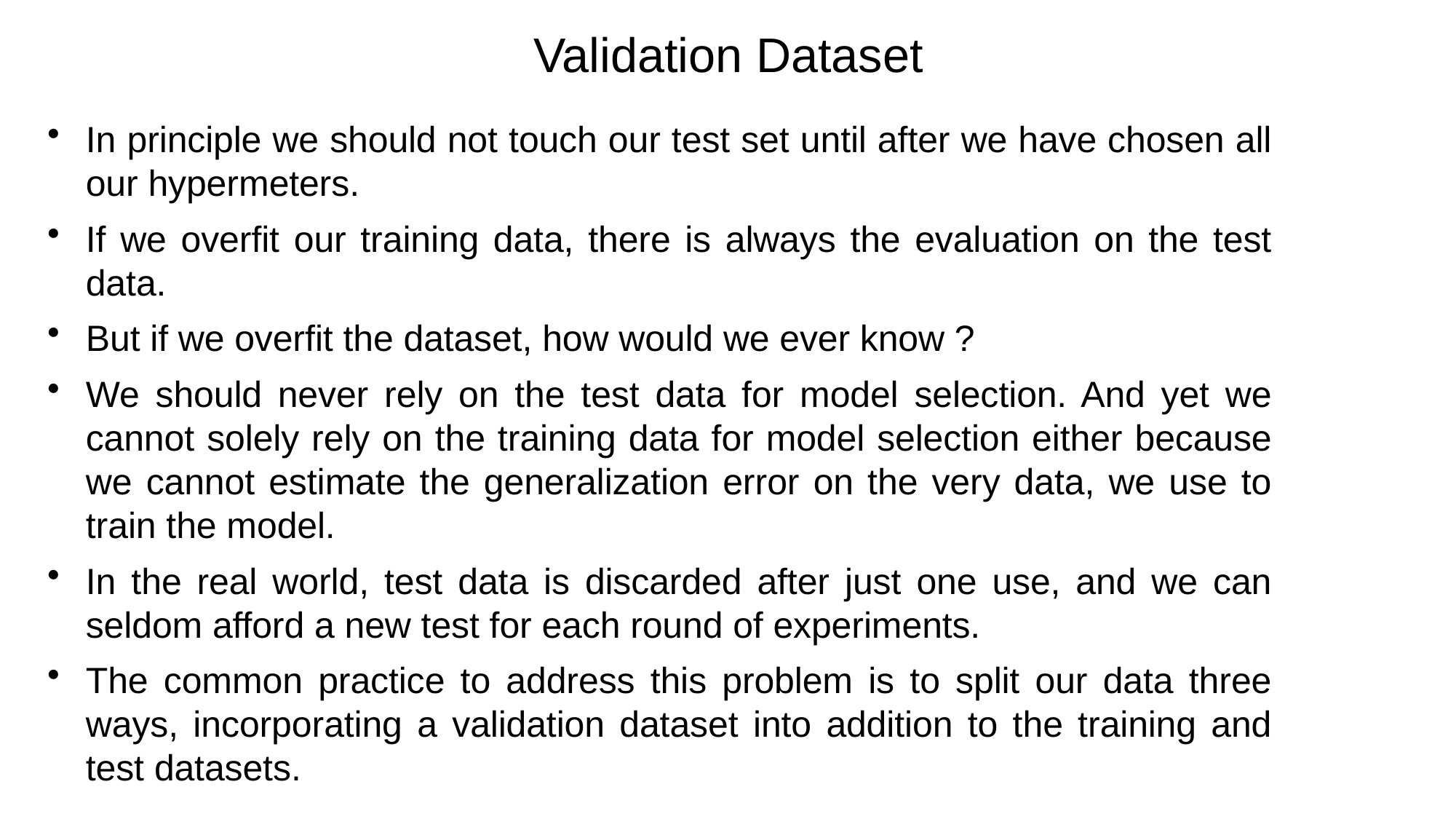

# Validation Dataset
In principle we should not touch our test set until after we have chosen all our hypermeters.
If we overfit our training data, there is always the evaluation on the test data.
But if we overfit the dataset, how would we ever know ?
We should never rely on the test data for model selection. And yet we cannot solely rely on the training data for model selection either because we cannot estimate the generalization error on the very data, we use to train the model.
In the real world, test data is discarded after just one use, and we can seldom afford a new test for each round of experiments.
The common practice to address this problem is to split our data three ways, incorporating a validation dataset into addition to the training and test datasets.